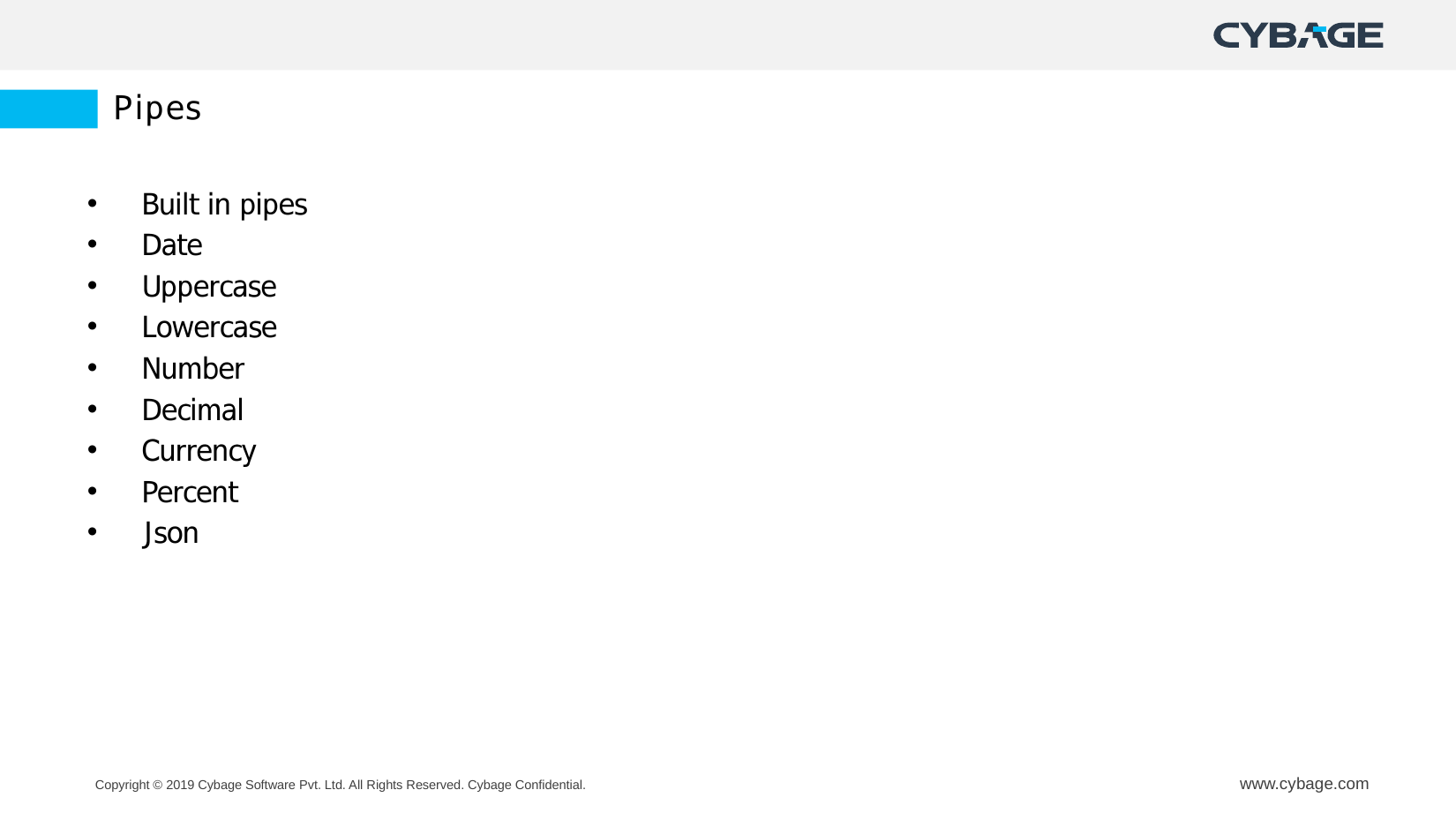

# Pipes
Built in pipes
Date
Uppercase
Lowercase
Number
Decimal
Currency
Percent
Json